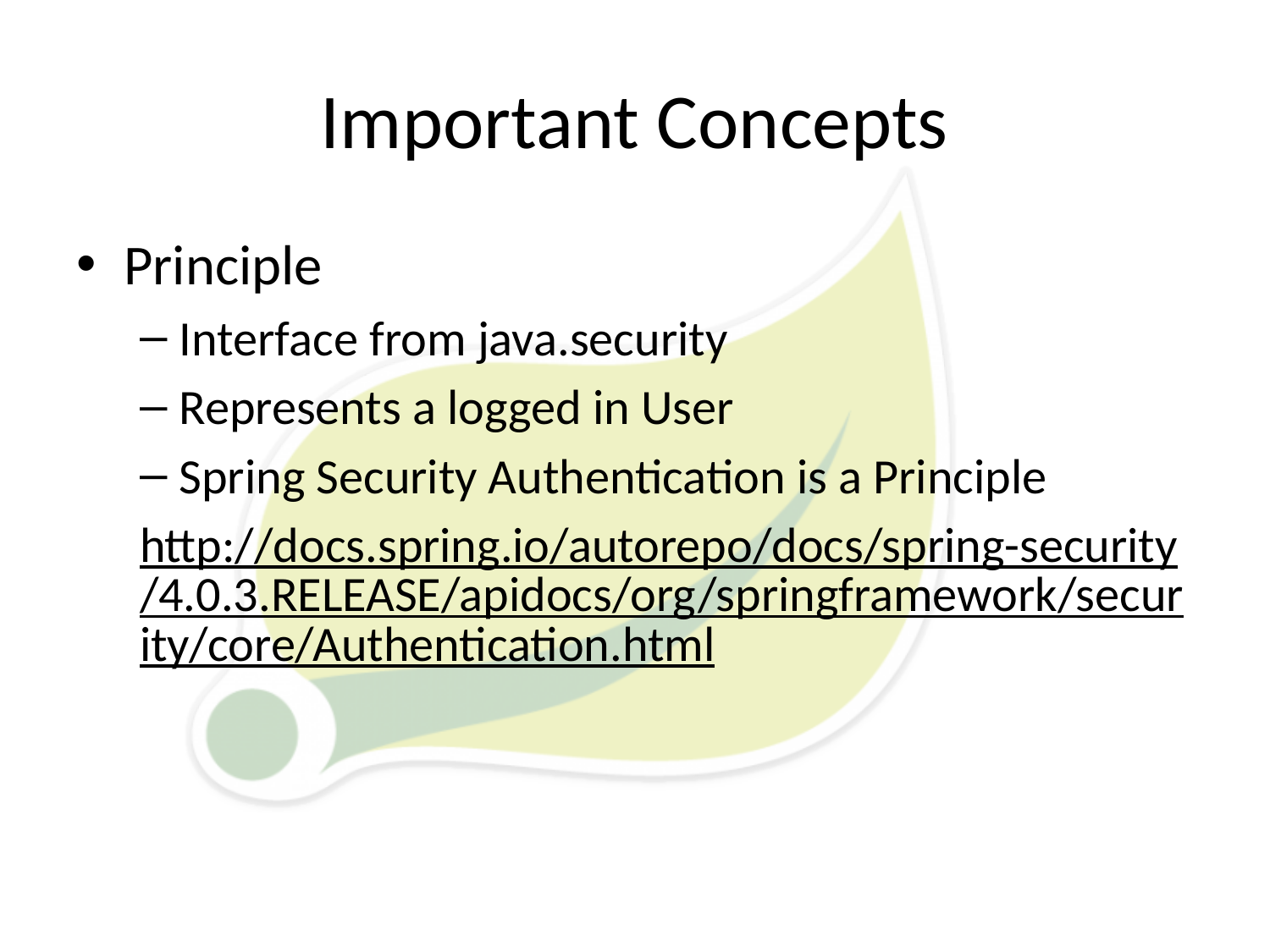

# Important Concepts
Principle
Interface from java.security
Represents a logged in User
Spring Security Authentication is a Principle
http://docs.spring.io/autorepo/docs/spring-security/4.0.3.RELEASE/apidocs/org/springframework/security/core/Authentication.html